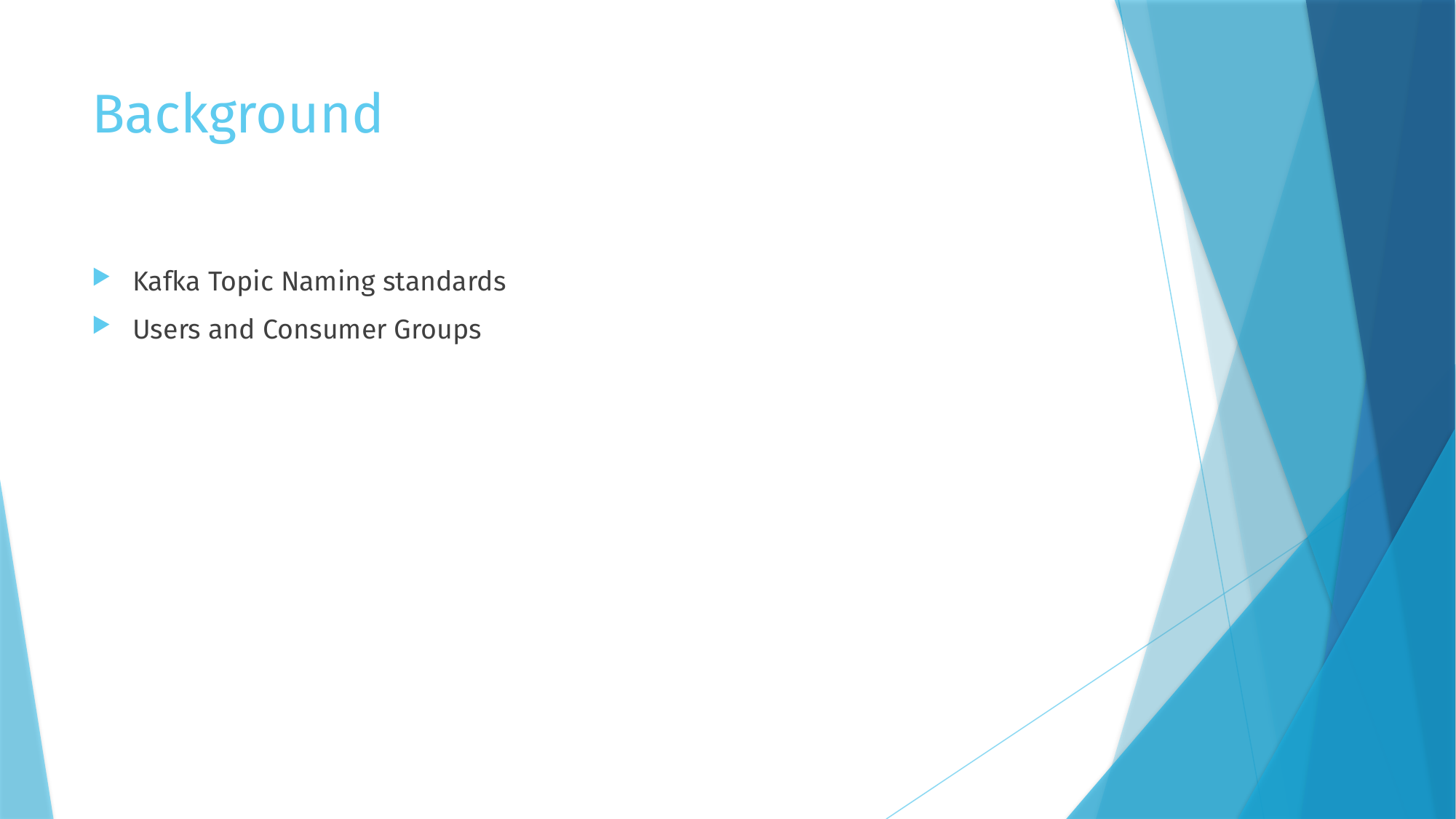

# Background
Kafka Topic Naming standards
Users and Consumer Groups